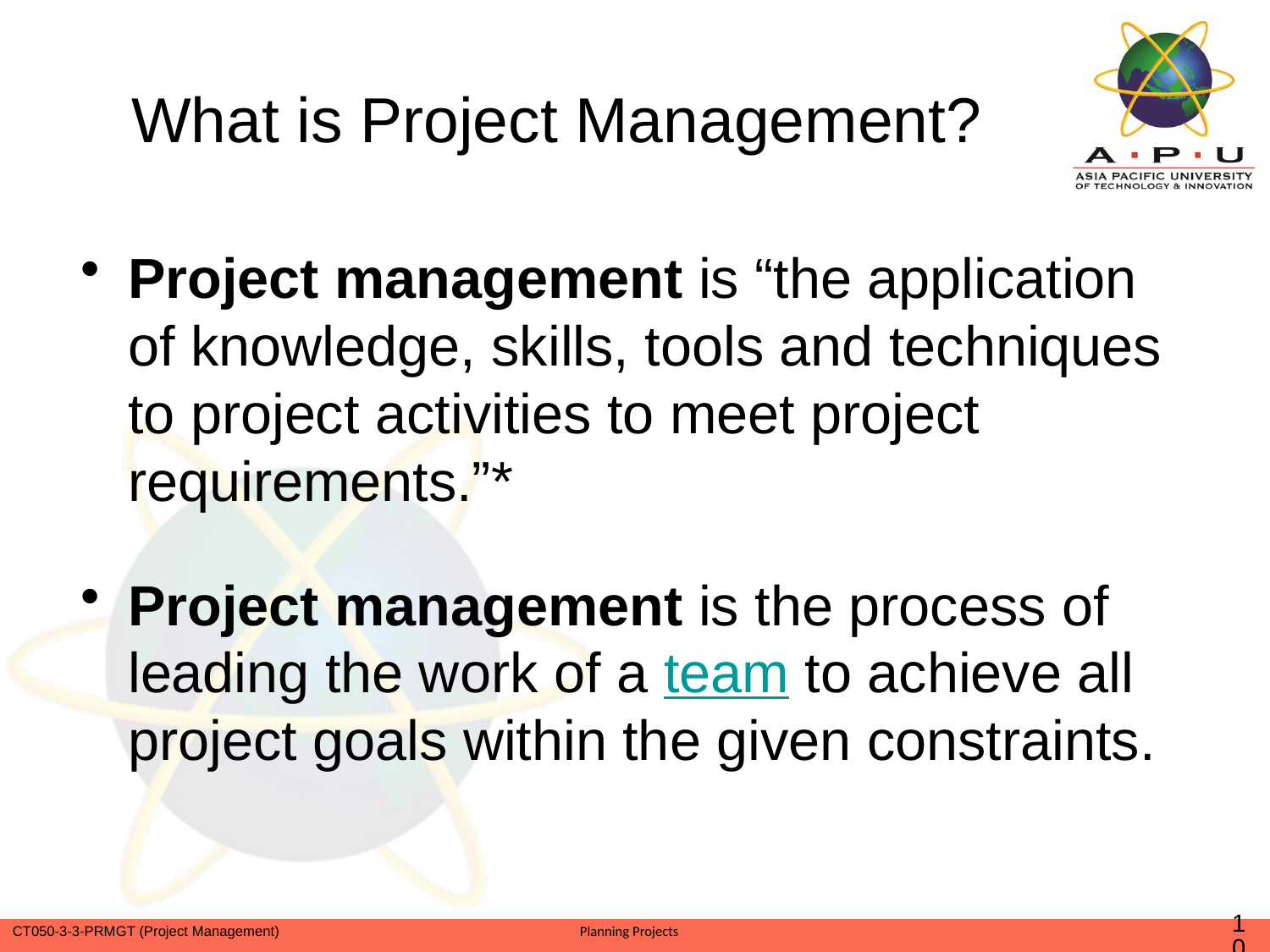

# What is Project Management?
Project management is “the application of knowledge, skills, tools and techniques to project activities to meet project requirements.”*
Project management is the process of leading the work of a team to achieve all project goals within the given constraints.

10